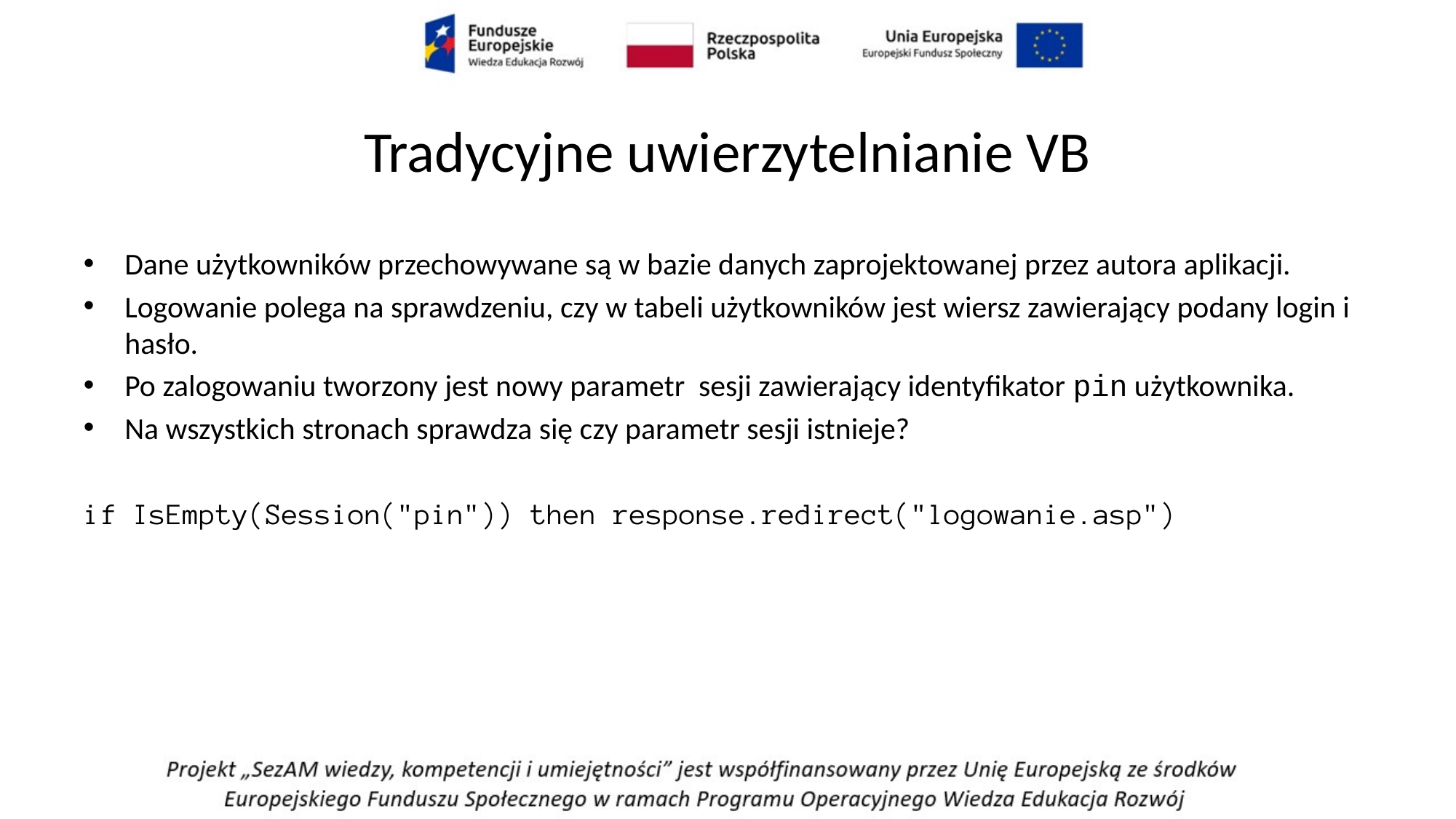

# Tradycyjne uwierzytelnianie VB
Dane użytkowników przechowywane są w bazie danych zaprojektowanej przez autora aplikacji.
Logowanie polega na sprawdzeniu, czy w tabeli użytkowników jest wiersz zawierający podany login i hasło.
Po zalogowaniu tworzony jest nowy parametr  sesji zawierający identyfikator pin użytkownika.
Na wszystkich stronach sprawdza się czy parametr sesji istnieje?

if IsEmpty(Session("pin")) then response.redirect("logowanie.asp")